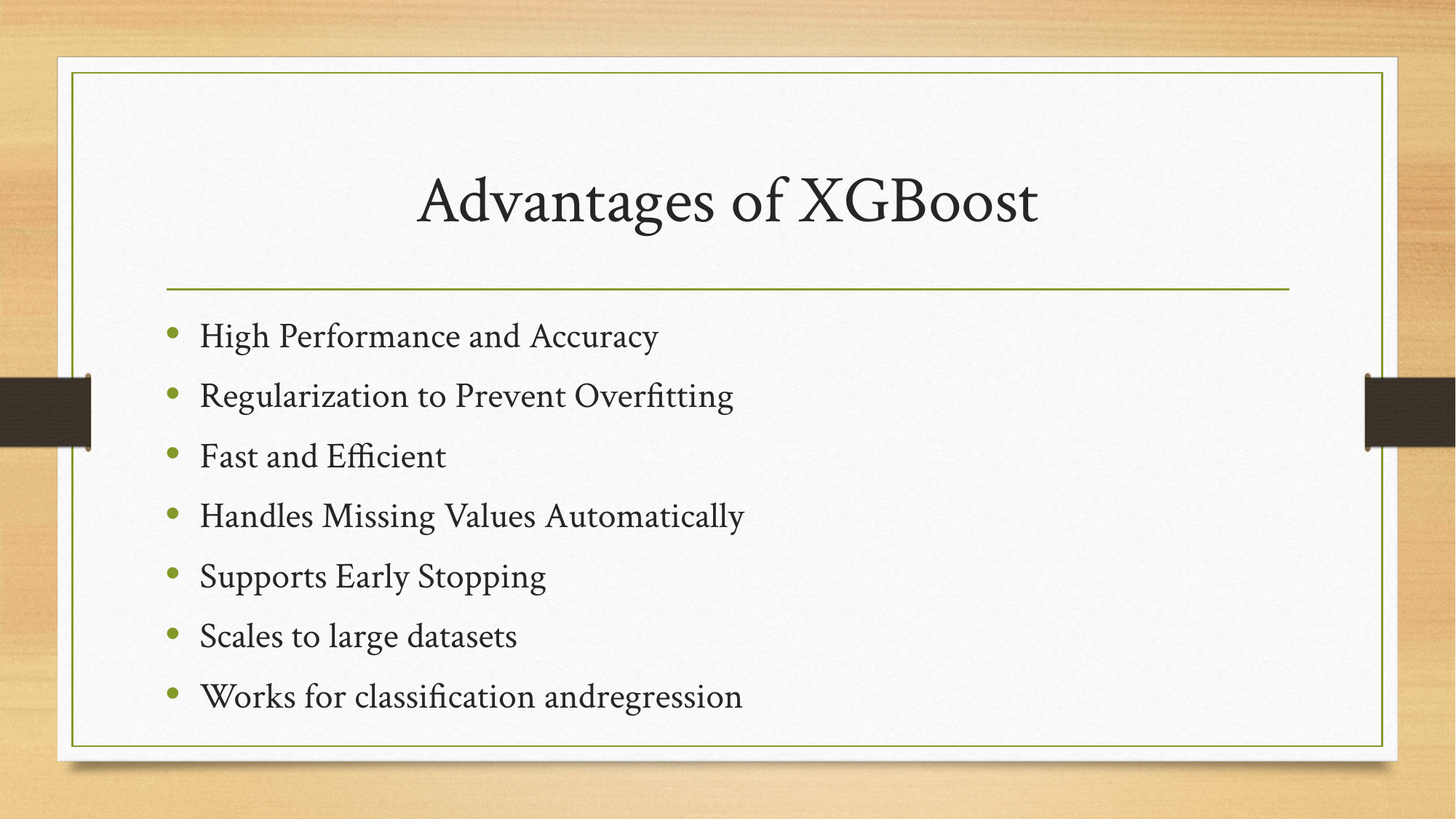

# Advantages of XGBoost
High Performance and Accuracy
Regularization to Prevent Overfitting
Fast and Efficient
Handles Missing Values Automatically
Supports Early Stopping
Scales to large datasets
Works for classification andregression